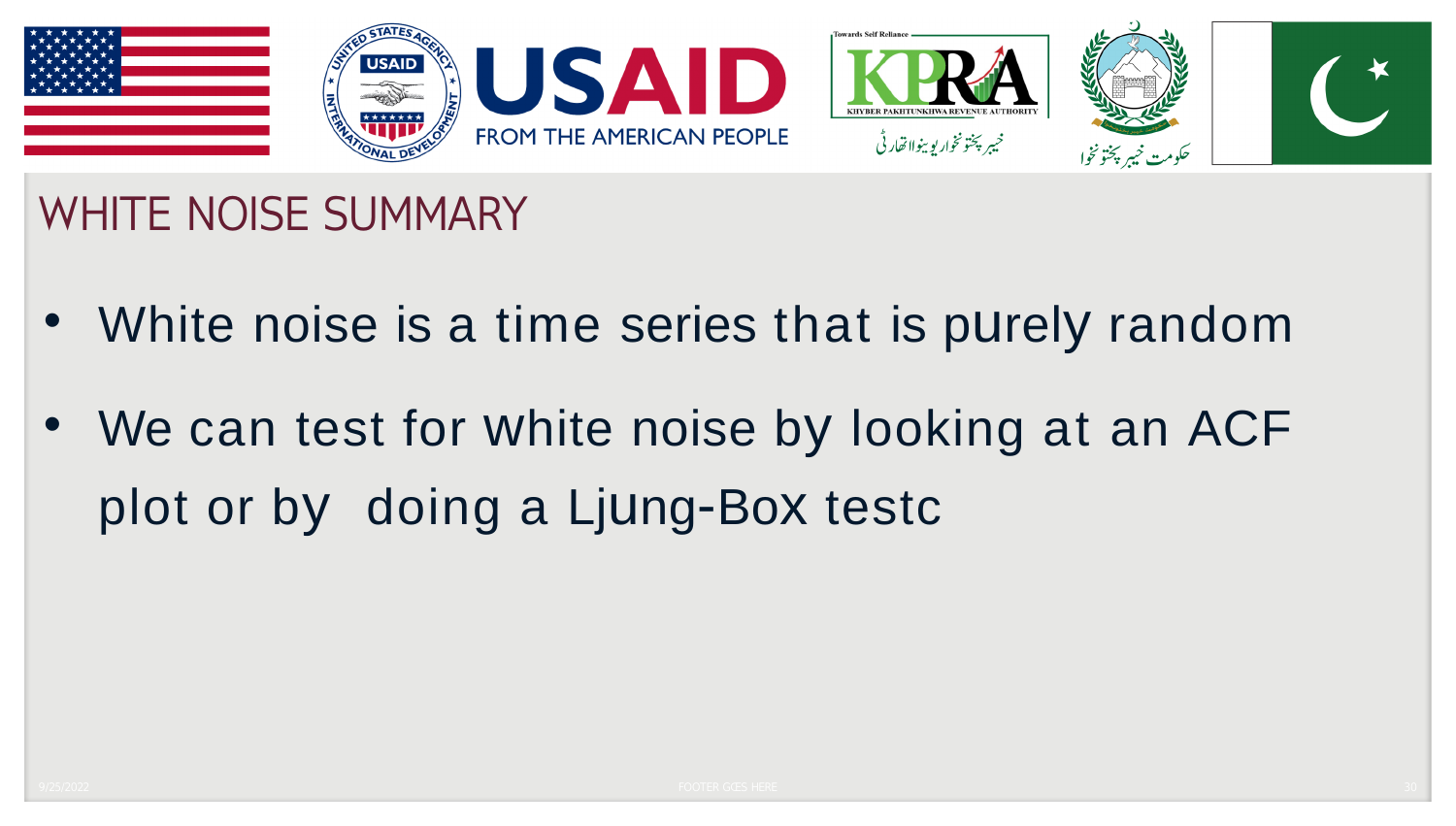

# WHITE NOISE SUMMARY
White noise is a time series that is purely random
We can test for white noise by looking at an ACF plot or by  doing a Ljung-Box testc
9/25/2022
FOOTER GOES HERE
30